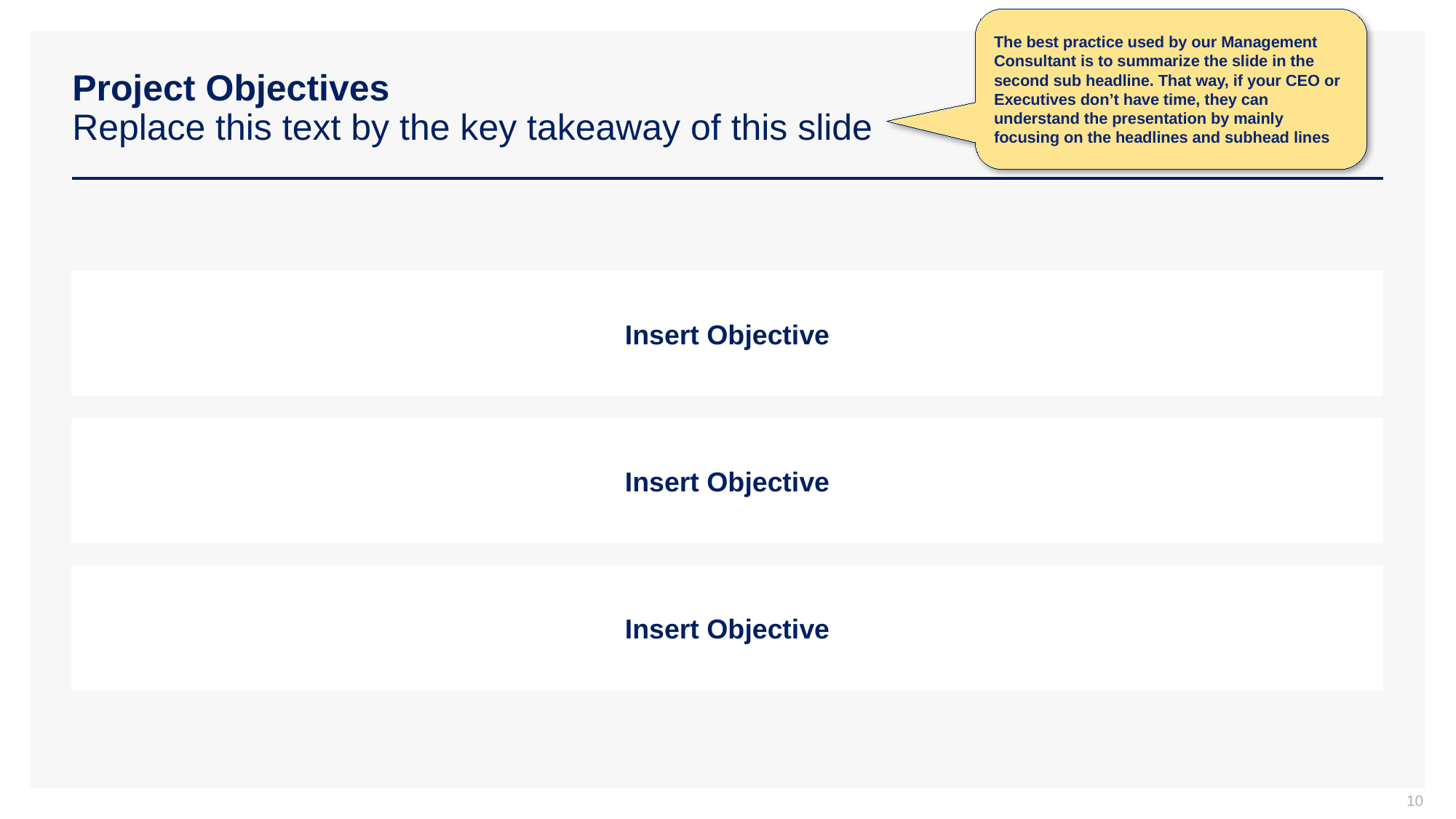

The best practice used by our Management Consultant is to summarize the slide in the second sub headline. That way, if your CEO or Executives don’t have time, they can understand the presentation by mainly focusing on the headlines and subhead lines
# Project Objectives Replace this text by the key takeaway of this slide
Insert Objective
Insert Objective
Insert Objective
10